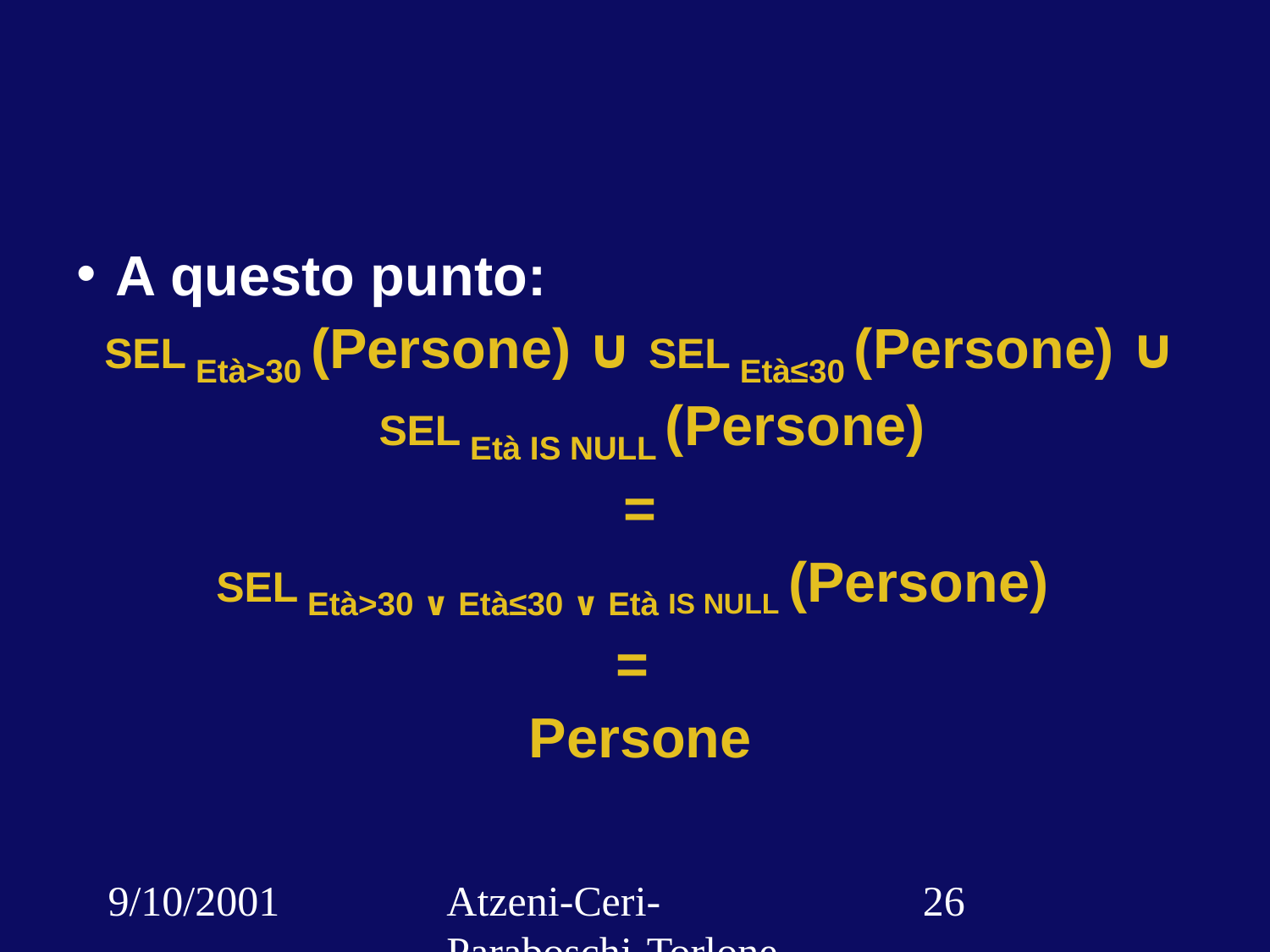

#
A questo punto:
SEL Età>30 (Persone) ∪ SEL Età≤30 (Persone) ∪ SEL Età IS NULL (Persone)
=
SEL Età>30 ∨ Età≤30 ∨ Età IS NULL (Persone)
=
Persone

9/10/2001
Atzeni-Ceri-Paraboschi-Torlone, Basi di dati, Capitolo 3
26